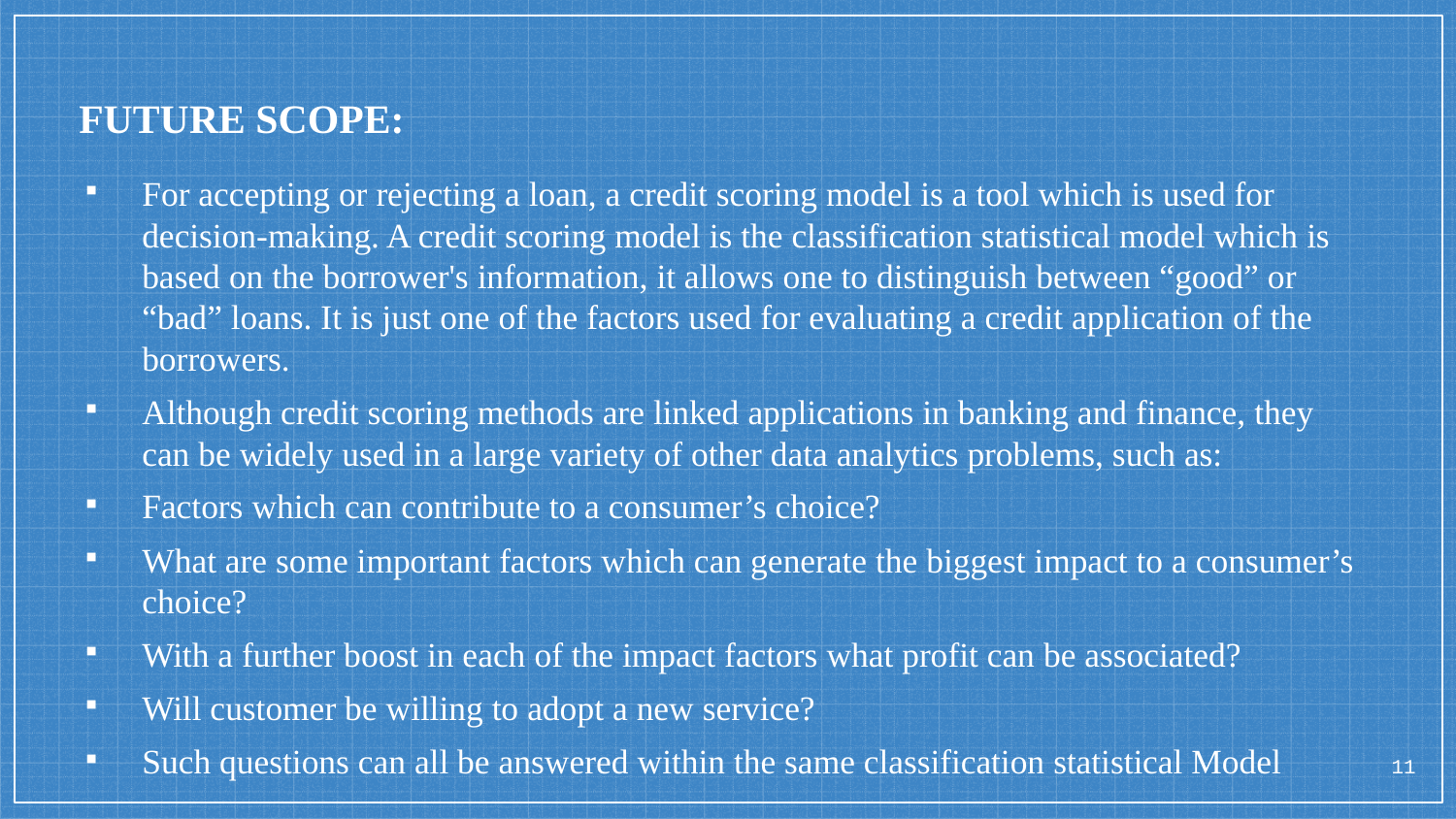

# FUTURE SCOPE:
For accepting or rejecting a loan, a credit scoring model is a tool which is used for decision-making. A credit scoring model is the classification statistical model which is based on the borrower's information, it allows one to distinguish between “good” or “bad” loans. It is just one of the factors used for evaluating a credit application of the borrowers.
Although credit scoring methods are linked applications in banking and finance, they can be widely used in a large variety of other data analytics problems, such as:
Factors which can contribute to a consumer’s choice?
What are some important factors which can generate the biggest impact to a consumer’s choice?
With a further boost in each of the impact factors what profit can be associated?
Will customer be willing to adopt a new service?
Such questions can all be answered within the same classification statistical Model

11